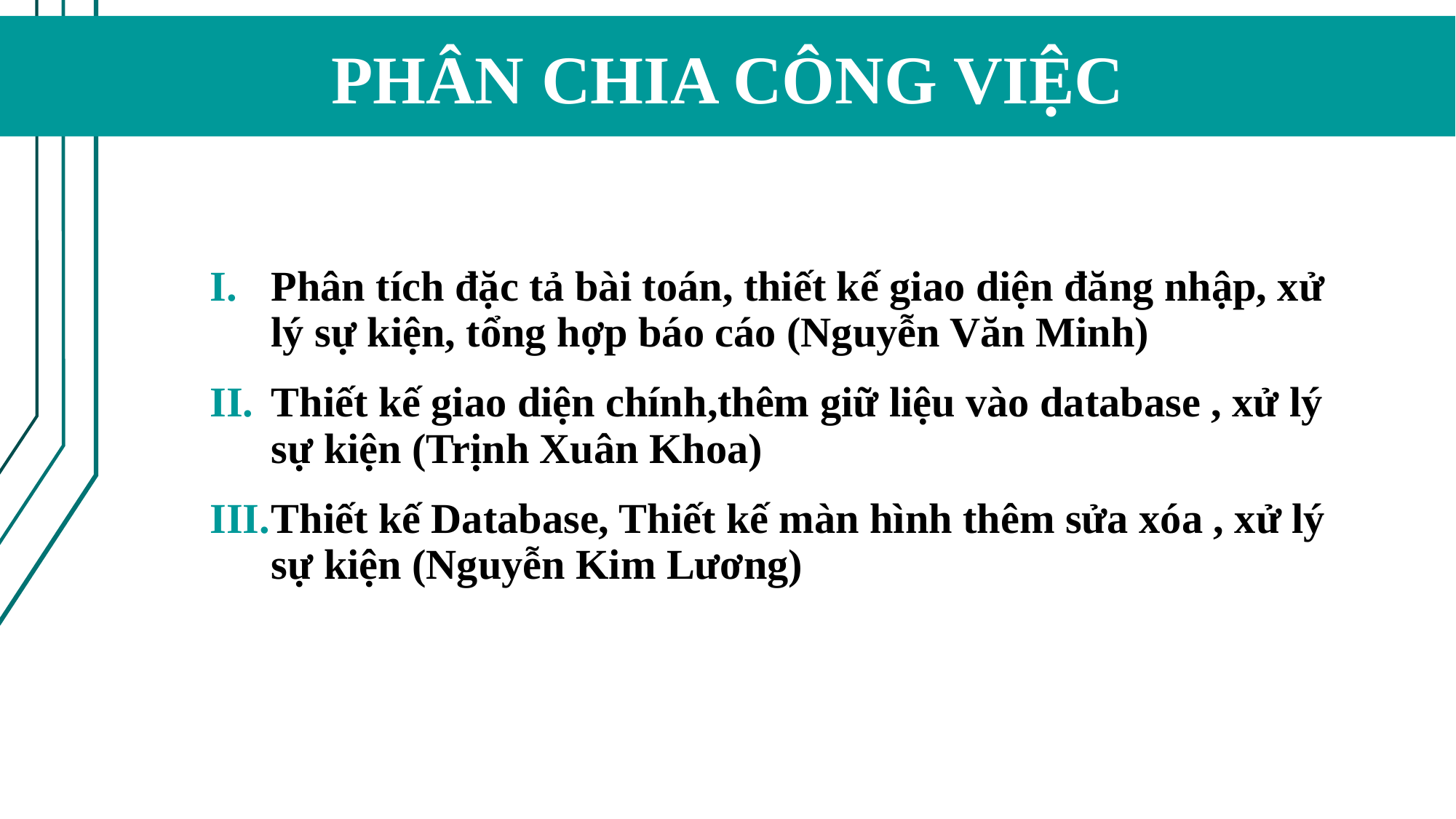

PHÂN CHIA CÔNG VIỆC
Phân tích đặc tả bài toán, thiết kế giao diện đăng nhập, xử lý sự kiện, tổng hợp báo cáo (Nguyễn Văn Minh)
Thiết kế giao diện chính,thêm giữ liệu vào database , xử lý sự kiện (Trịnh Xuân Khoa)
Thiết kế Database, Thiết kế màn hình thêm sửa xóa , xử lý sự kiện (Nguyễn Kim Lương)